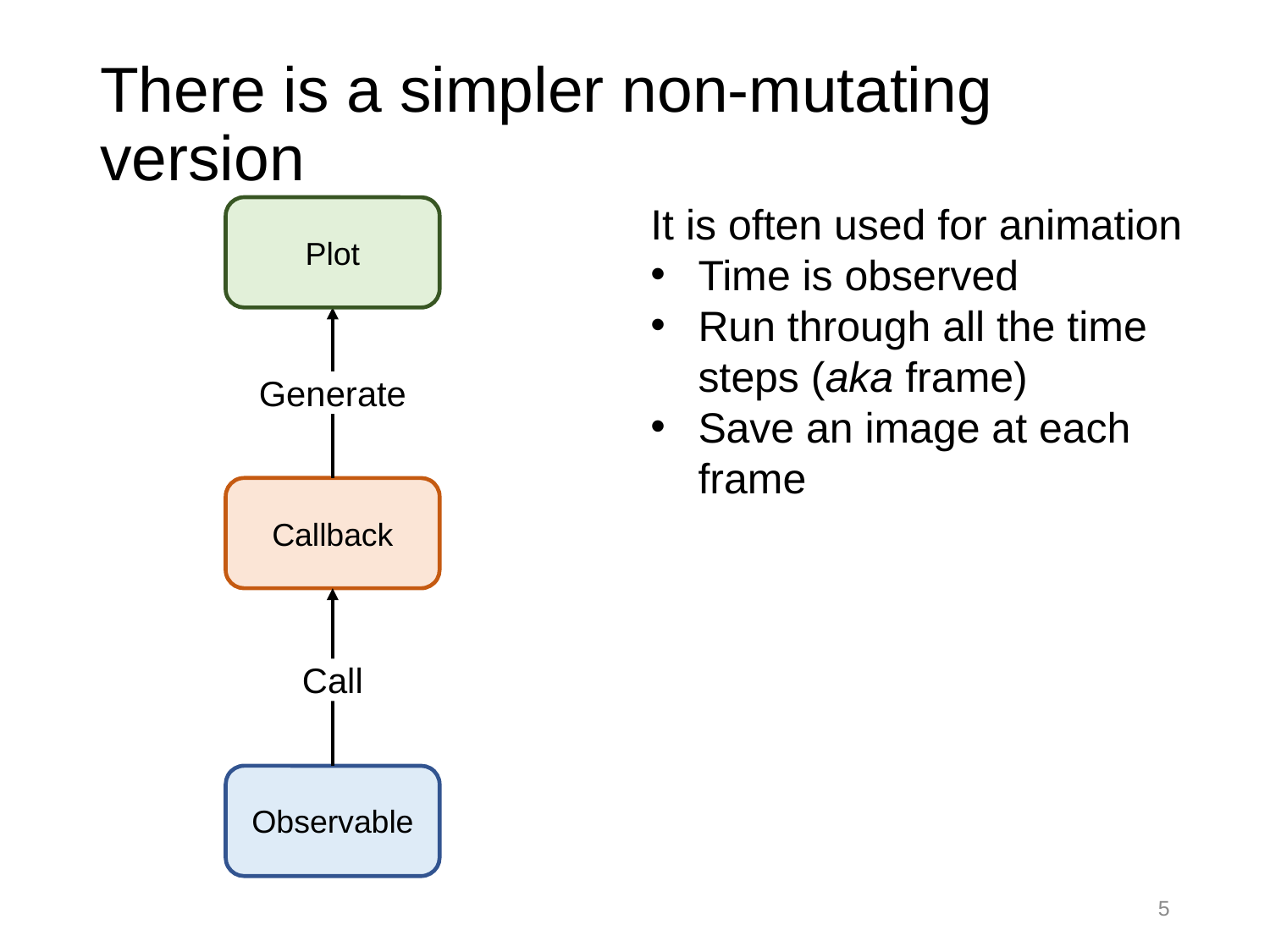

# There is a simpler non-mutating version
Plot
Generate
Callback
Call
Observable
It is often used for animation
Time is observed
Run through all the time steps (aka frame)
Save an image at each frame

5